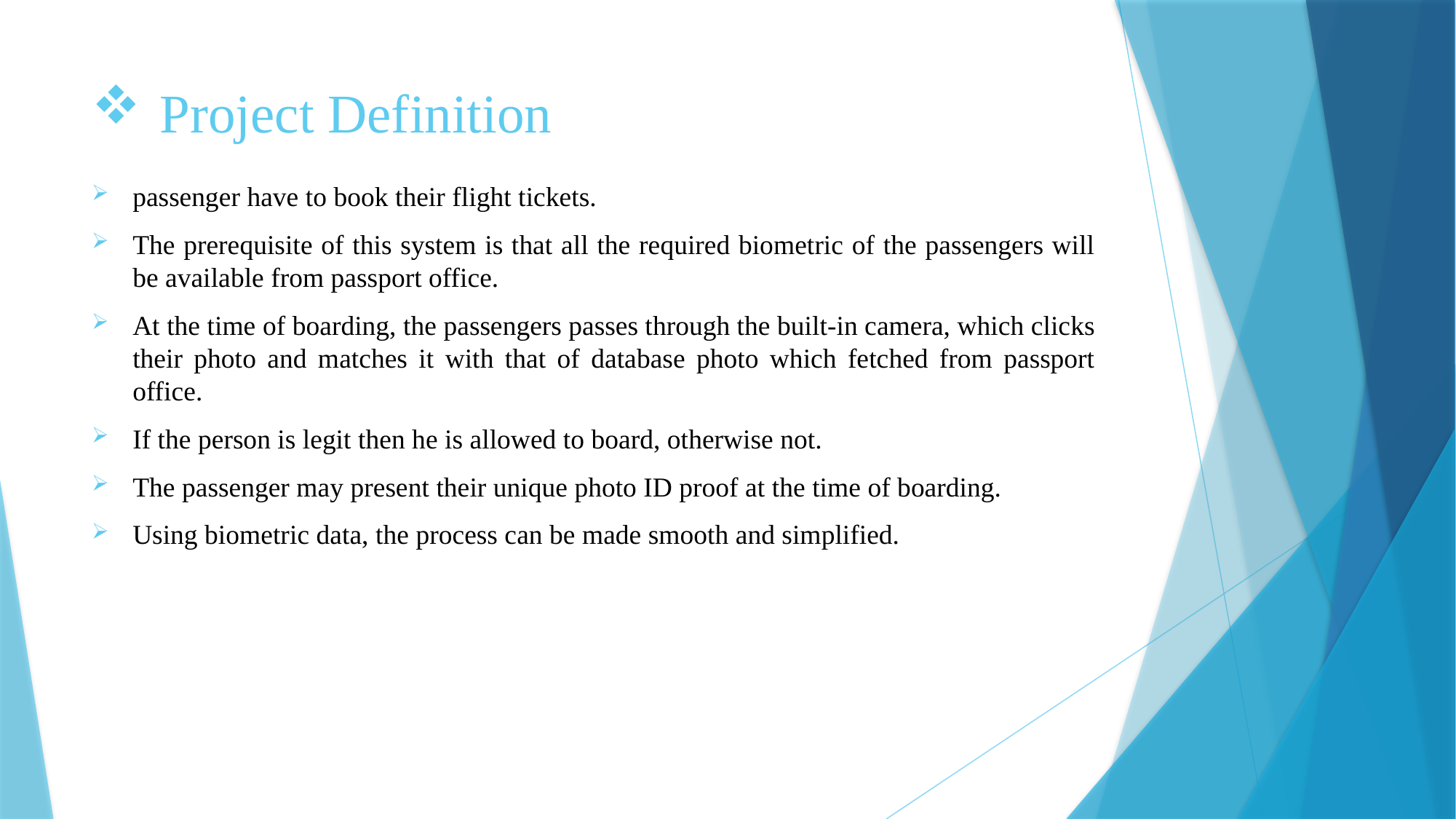

# Project Definition
passenger have to book their flight tickets.
The prerequisite of this system is that all the required biometric of the passengers will be available from passport office.
At the time of boarding, the passengers passes through the built-in camera, which clicks their photo and matches it with that of database photo which fetched from passport office.
If the person is legit then he is allowed to board, otherwise not.
The passenger may present their unique photo ID proof at the time of boarding.
Using biometric data, the process can be made smooth and simplified.